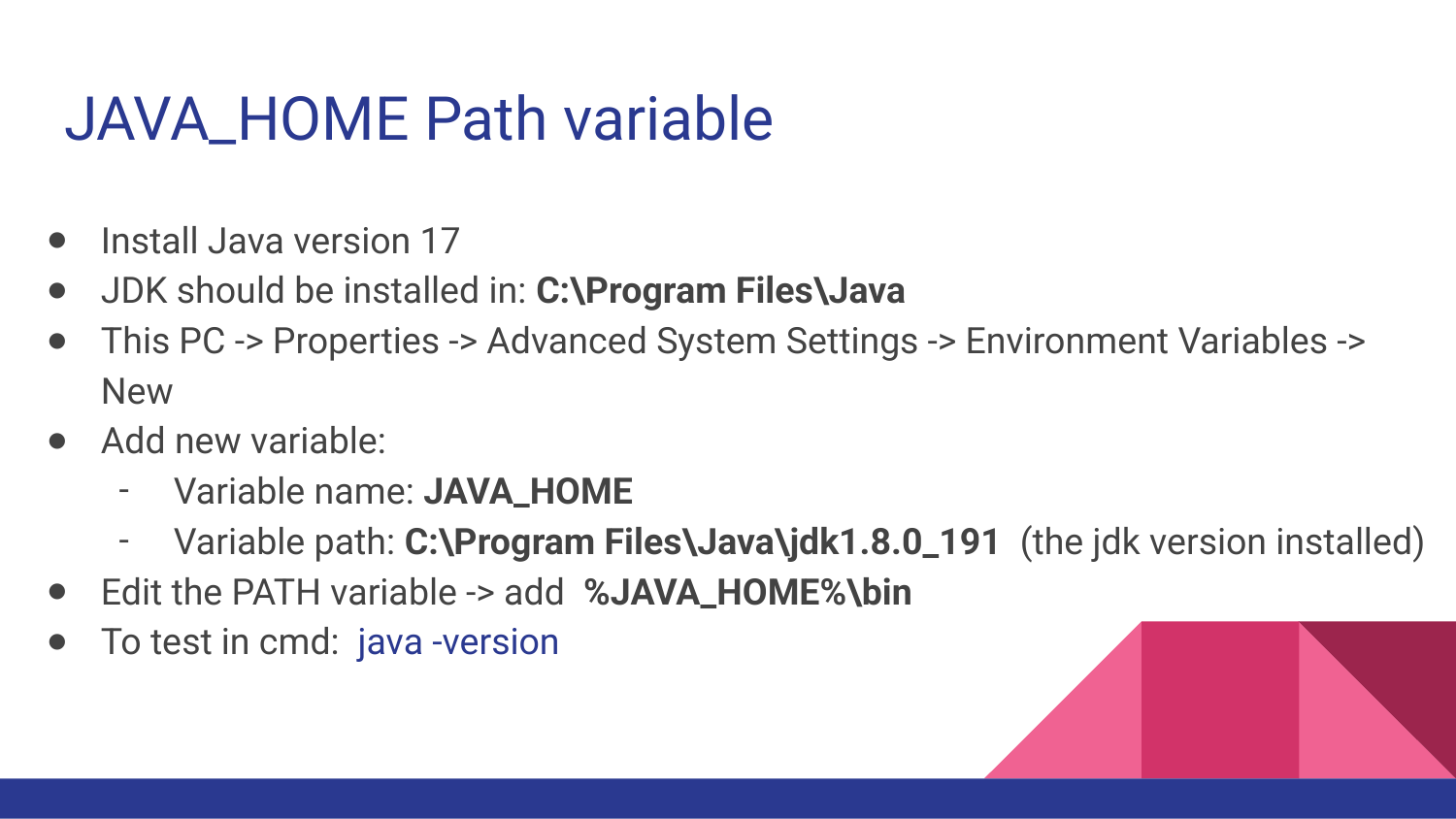

# JAVA_HOME Path variable
Install Java version 17
JDK should be installed in: C:\Program Files\Java
This PC -> Properties -> Advanced System Settings -> Environment Variables -> New
Add new variable:
Variable name: JAVA_HOME
Variable path: C:\Program Files\Java\jdk1.8.0_191  (the jdk version installed)
Edit the PATH variable -> add  %JAVA_HOME%\bin
To test in cmd:  java -version